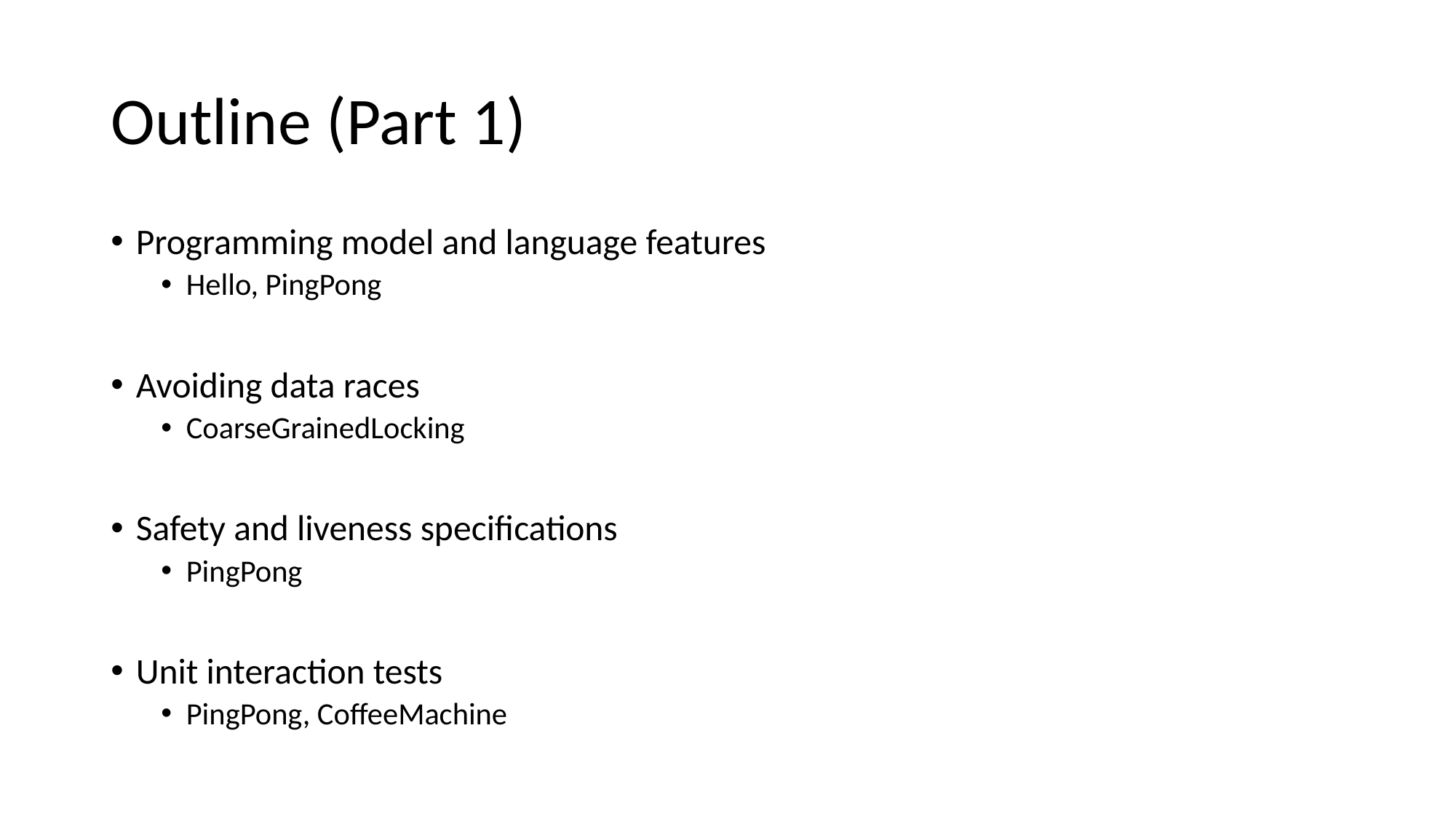

# Outline (Part 1)
Programming model and language features
Hello, PingPong

Avoiding data races
CoarseGrainedLocking

Safety and liveness specifications
PingPong

Unit interaction tests
PingPong, CoffeeMachine